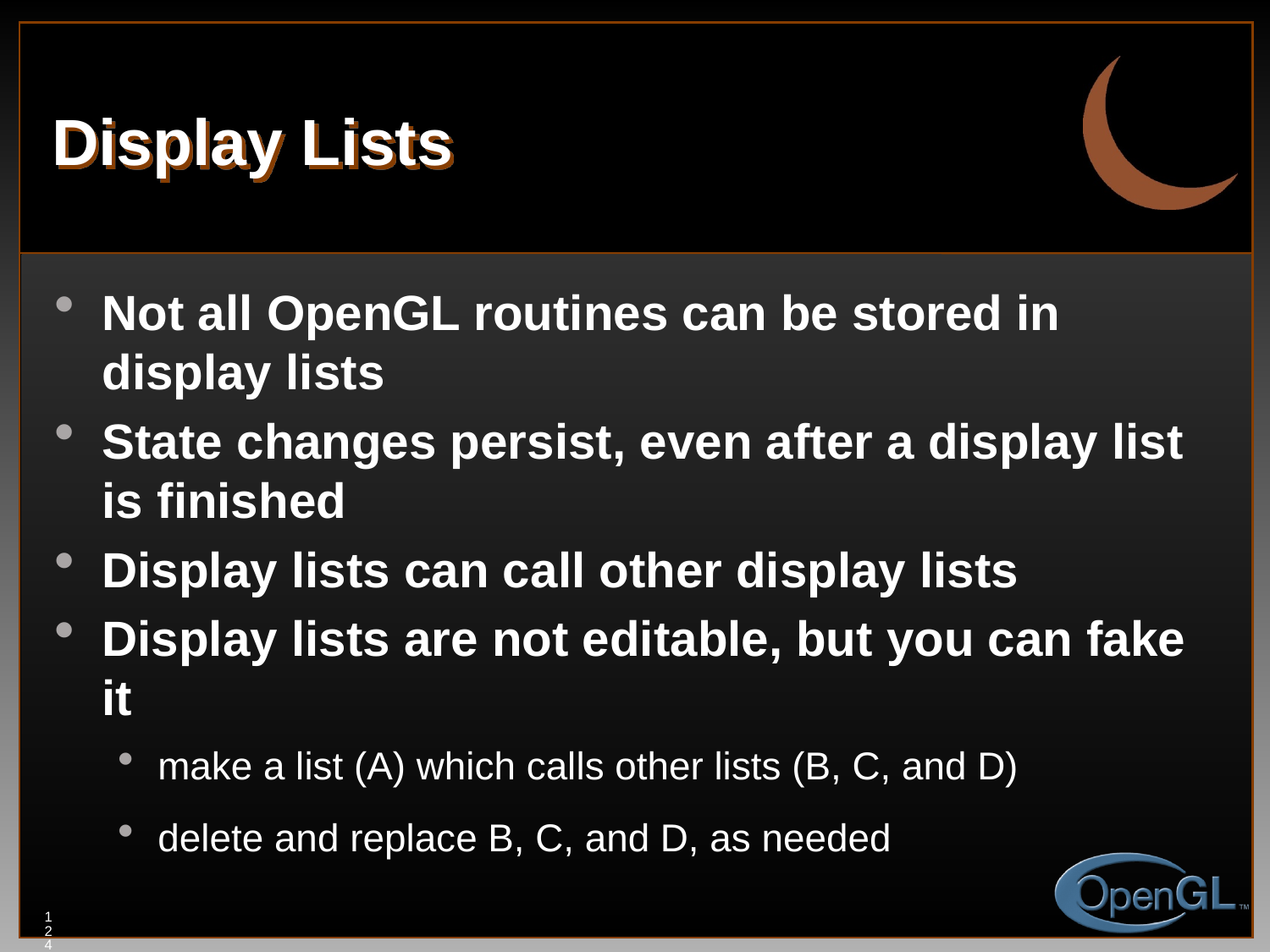

# Display Lists
Not all OpenGL routines can be stored in display lists
State changes persist, even after a display list is finished
Display lists can call other display lists
Display lists are not editable, but you can fake it
make a list (A) which calls other lists (B, C, and D)
delete and replace B, C, and D, as needed
124